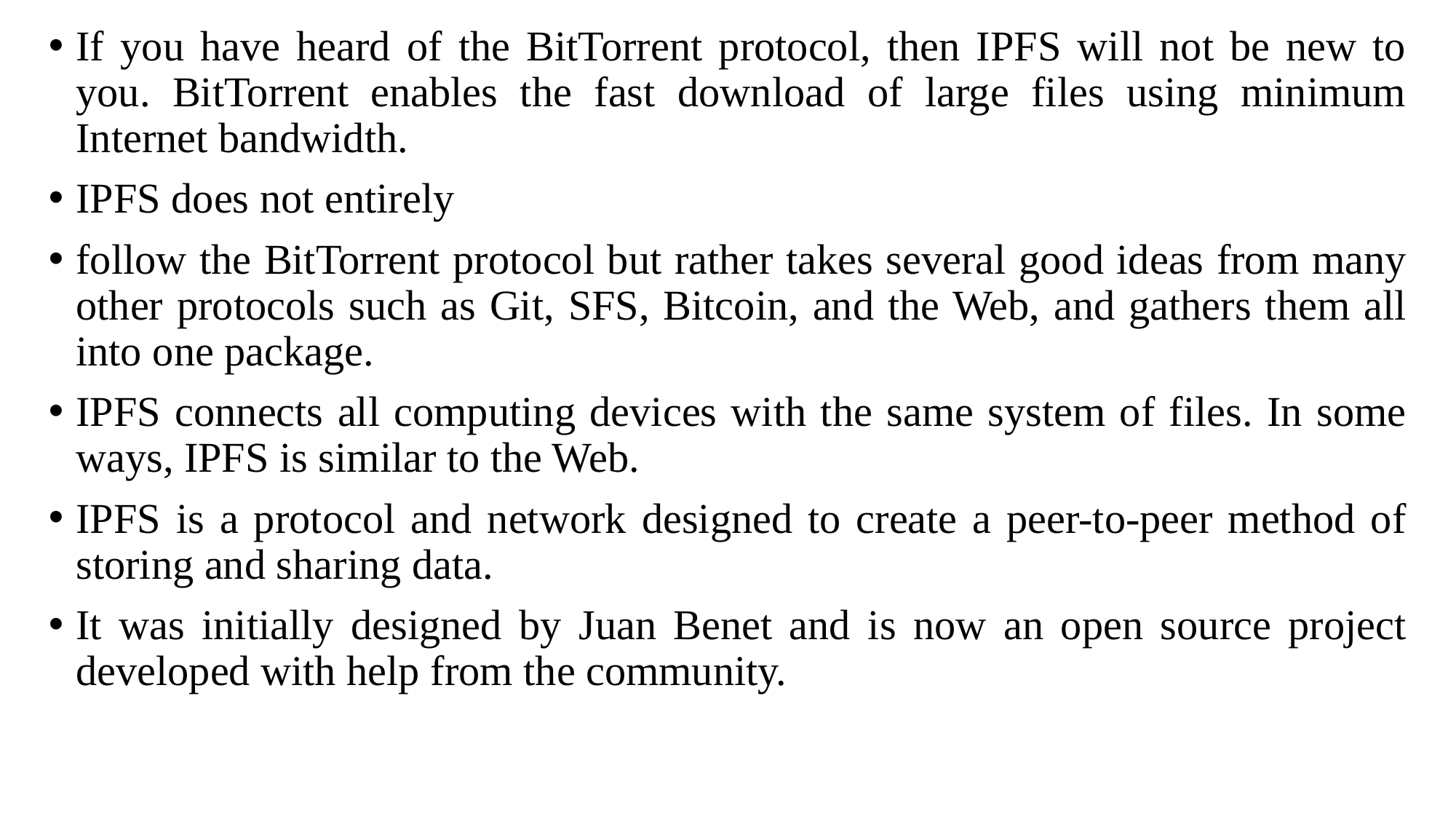

If you have heard of the BitTorrent protocol, then IPFS will not be new to you. BitTorrent enables the fast download of large files using minimum Internet bandwidth.
IPFS does not entirely
follow the BitTorrent protocol but rather takes several good ideas from many other protocols such as Git, SFS, Bitcoin, and the Web, and gathers them all into one package.
IPFS connects all computing devices with the same system of files. In some ways, IPFS is similar to the Web.
IPFS is a protocol and network designed to create a peer-to-peer method of storing and sharing data.
It was initially designed by Juan Benet and is now an open source project developed with help from the community.